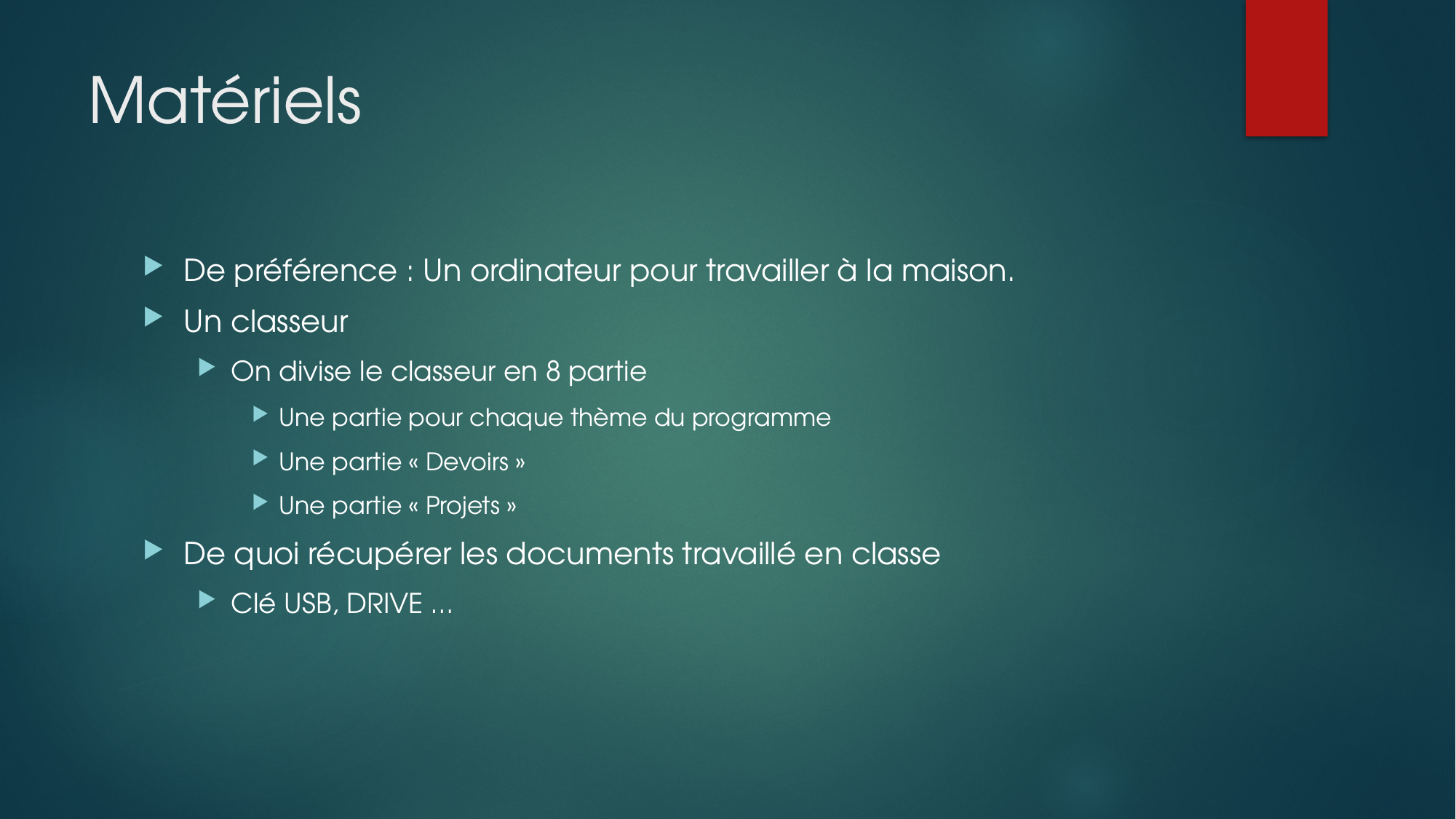

# Matériels
De préférence : Un ordinateur pour travailler à la maison.
Un classeur
On divise le classeur en 8 partie
Une partie pour chaque thème du programme
Une partie « Devoirs »
Une partie « Projets »
De quoi récupérer les documents travaillé en classe
Clé USB, DRIVE …